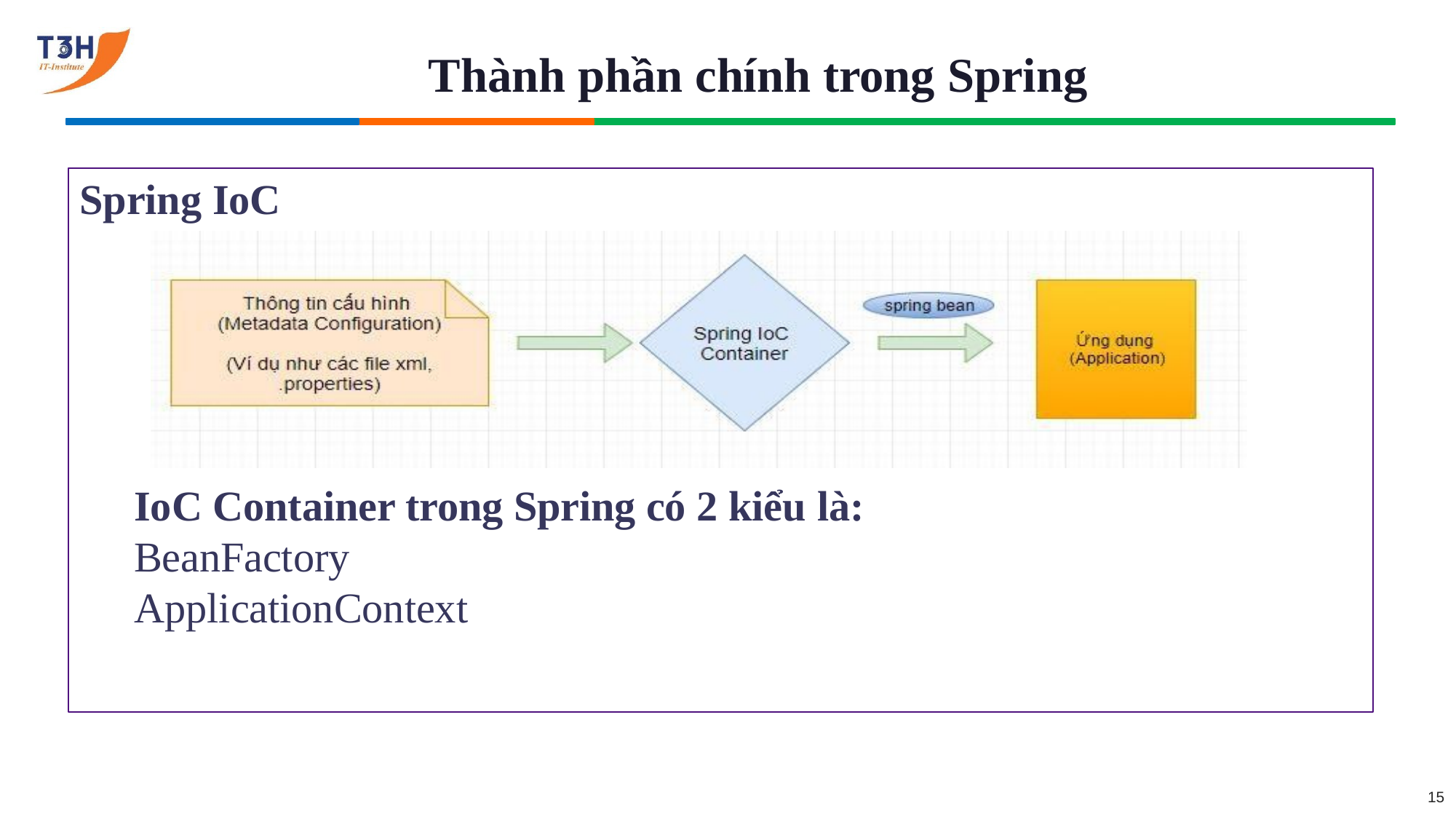

# Thành phần chính trong Spring

Spring IoC

IoC Container trong Spring có 2 kiểu là:
BeanFactory  ApplicationContext
15